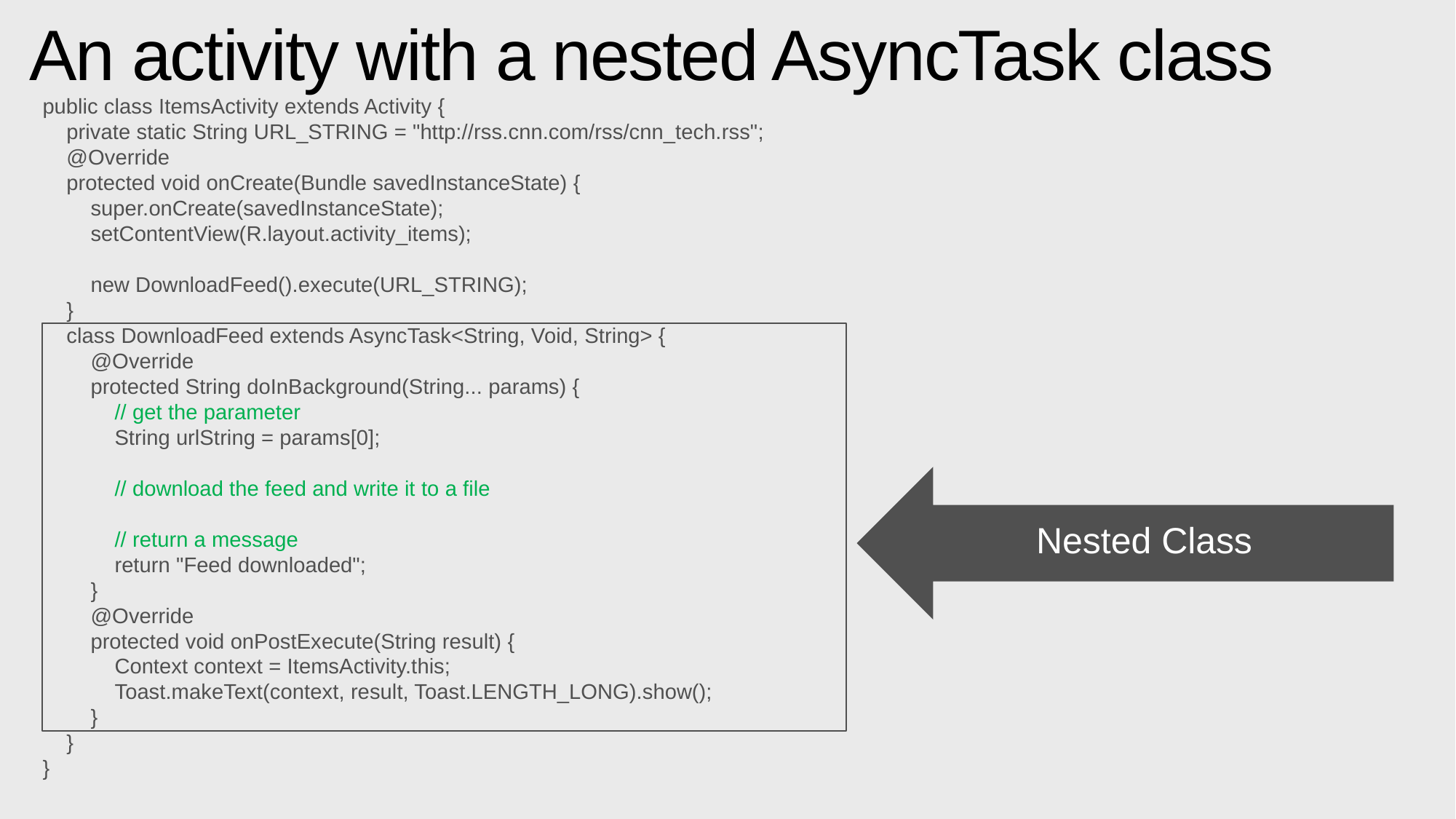

# An activity with a nested AsyncTask class
public class ItemsActivity extends Activity {
    private static String URL_STRING = "http://rss.cnn.com/rss/cnn_tech.rss";
    @Override
    protected void onCreate(Bundle savedInstanceState) {
        super.onCreate(savedInstanceState);
        setContentView(R.layout.activity_items);

        new DownloadFeed().execute(URL_STRING);
    }
    class DownloadFeed extends AsyncTask<String, Void, String> {
        @Override
        protected String doInBackground(String... params) {
            // get the parameter
            String urlString = params[0];

            // download the feed and write it to a file

            // return a message
            return "Feed downloaded";
        }
        @Override
        protected void onPostExecute(String result) {
            Context context = ItemsActivity.this;
            Toast.makeText(context, result, Toast.LENGTH_LONG).show();
        }
    }
}

Nested Class